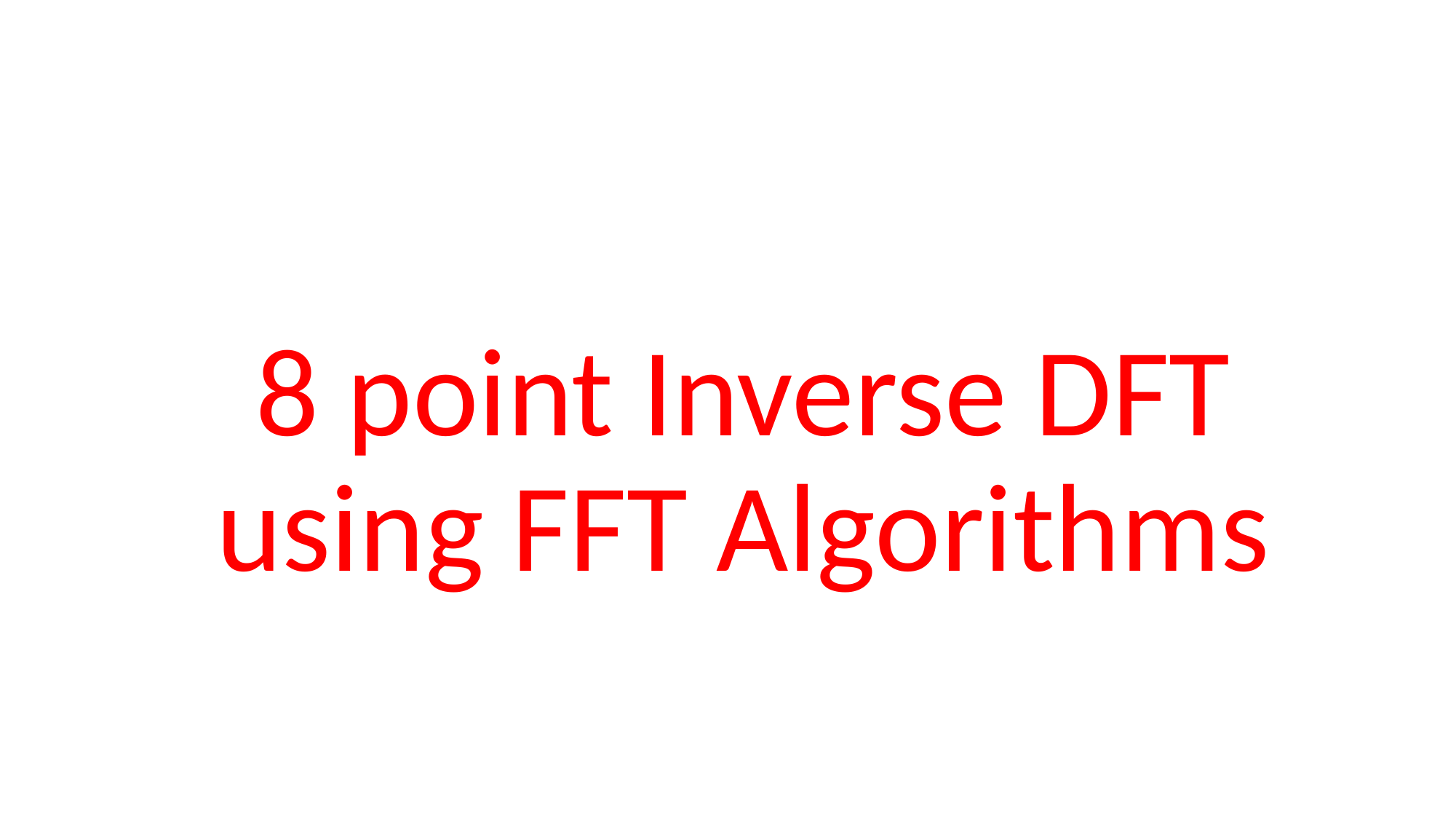

# 8 point Inverse DFT using FFT Algorithms